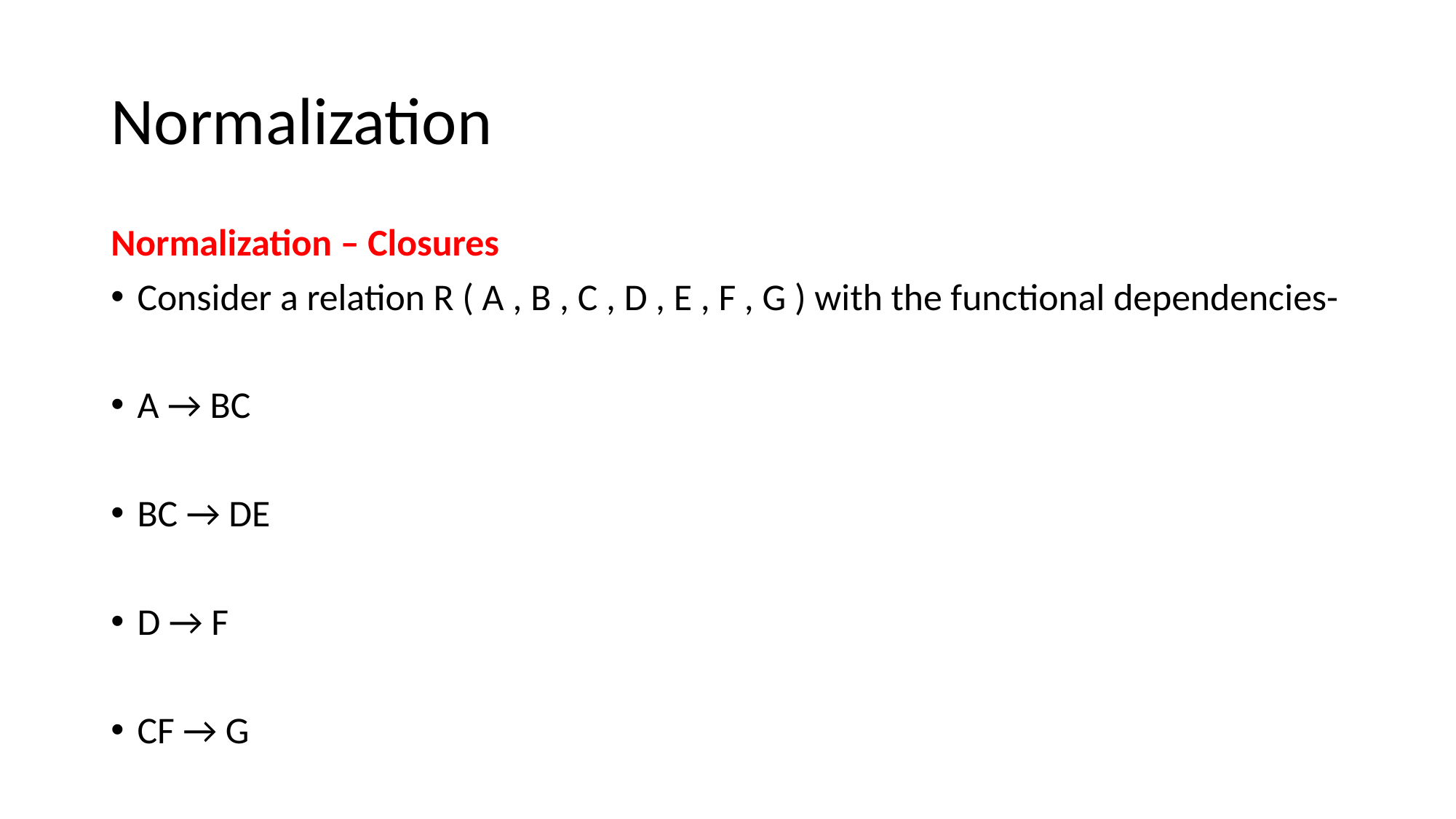

# Normalization
Normalization – Closures
Consider a relation R ( A , B , C , D , E , F , G ) with the functional dependencies-

A → BC

BC → DE

D → F

CF → G